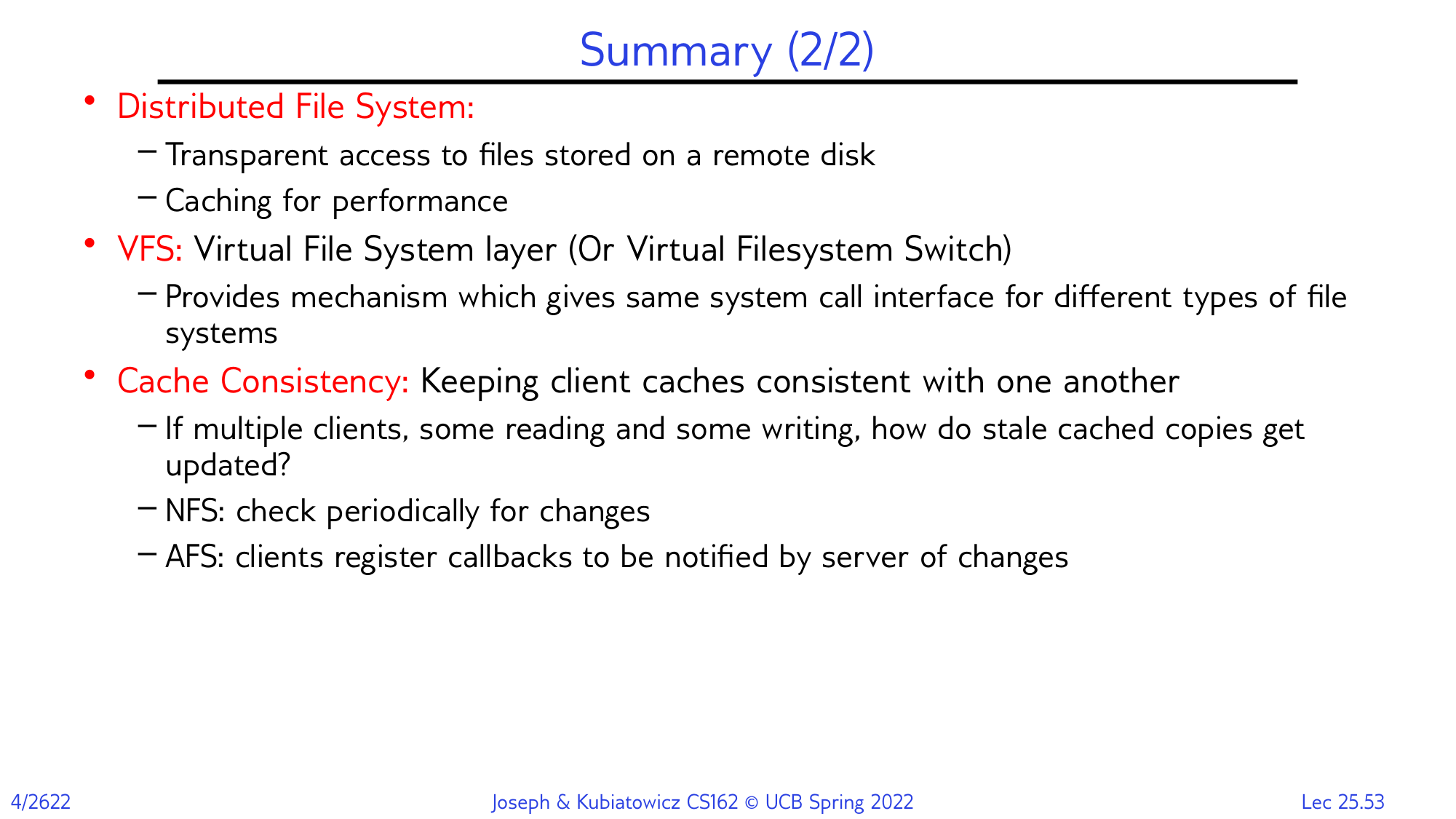

# Summary (2/2)
Distributed File System:
Transparent access to files stored on a remote disk
Caching for performance
VFS: Virtual File System layer (Or Virtual Filesystem Switch)
Provides mechanism which gives same system call interface for different types of file systems
Cache Consistency: Keeping client caches consistent with one another
If multiple clients, some reading and some writing, how do stale cached copies get updated?
NFS: check periodically for changes
AFS: clients register callbacks to be notified by server of changes